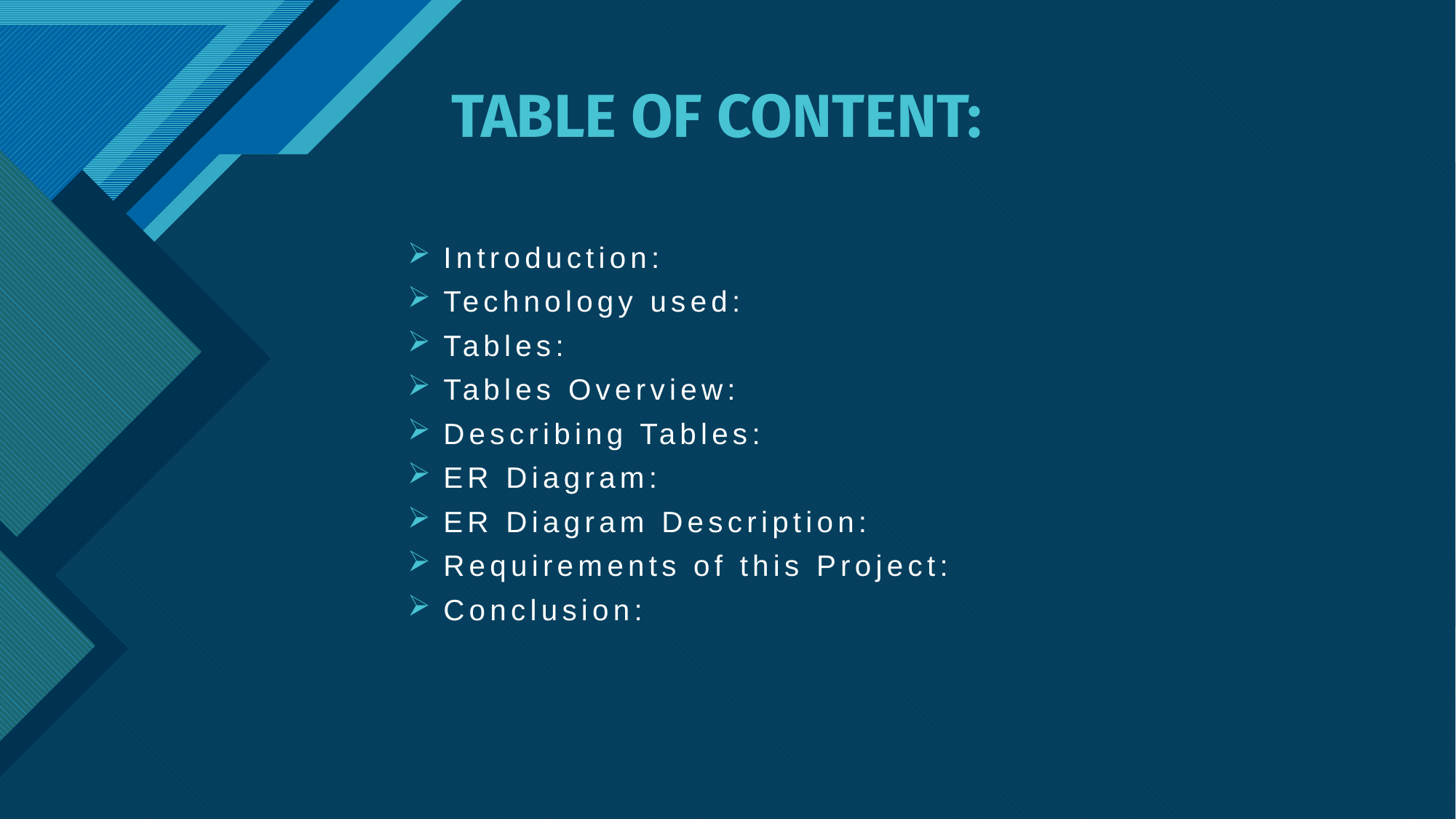

# TABLE OF CONTENT:
Introduction:
Technology used:
Tables:
Tables Overview:
Describing Tables:
ER Diagram:
ER Diagram Description:
Requirements of this Project:
Conclusion: